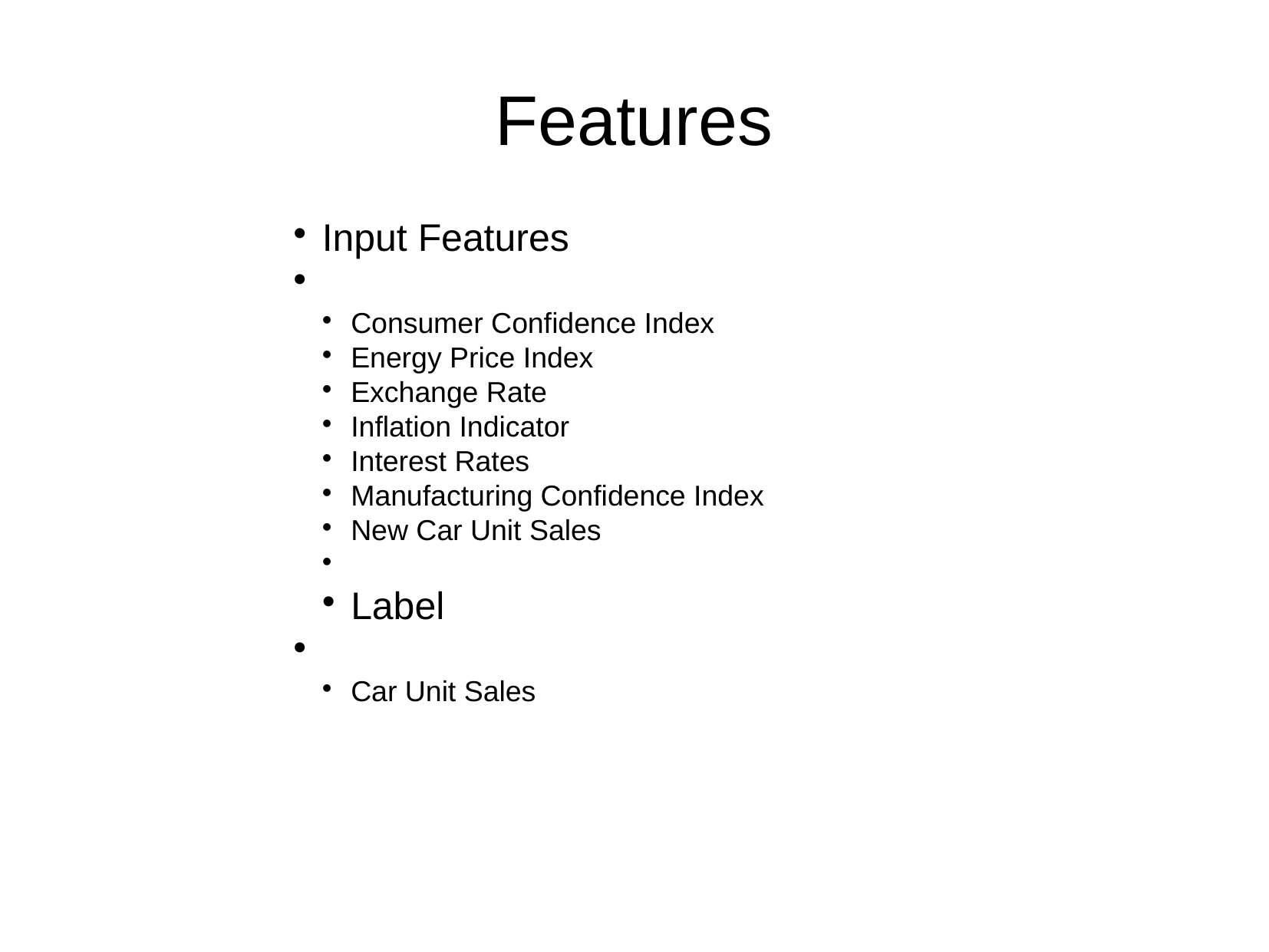

Features
Input Features

Consumer Confidence Index
Energy Price Index
Exchange Rate
Inflation Indicator
Interest Rates
Manufacturing Confidence Index
New Car Unit Sales

Label

Car Unit Sales